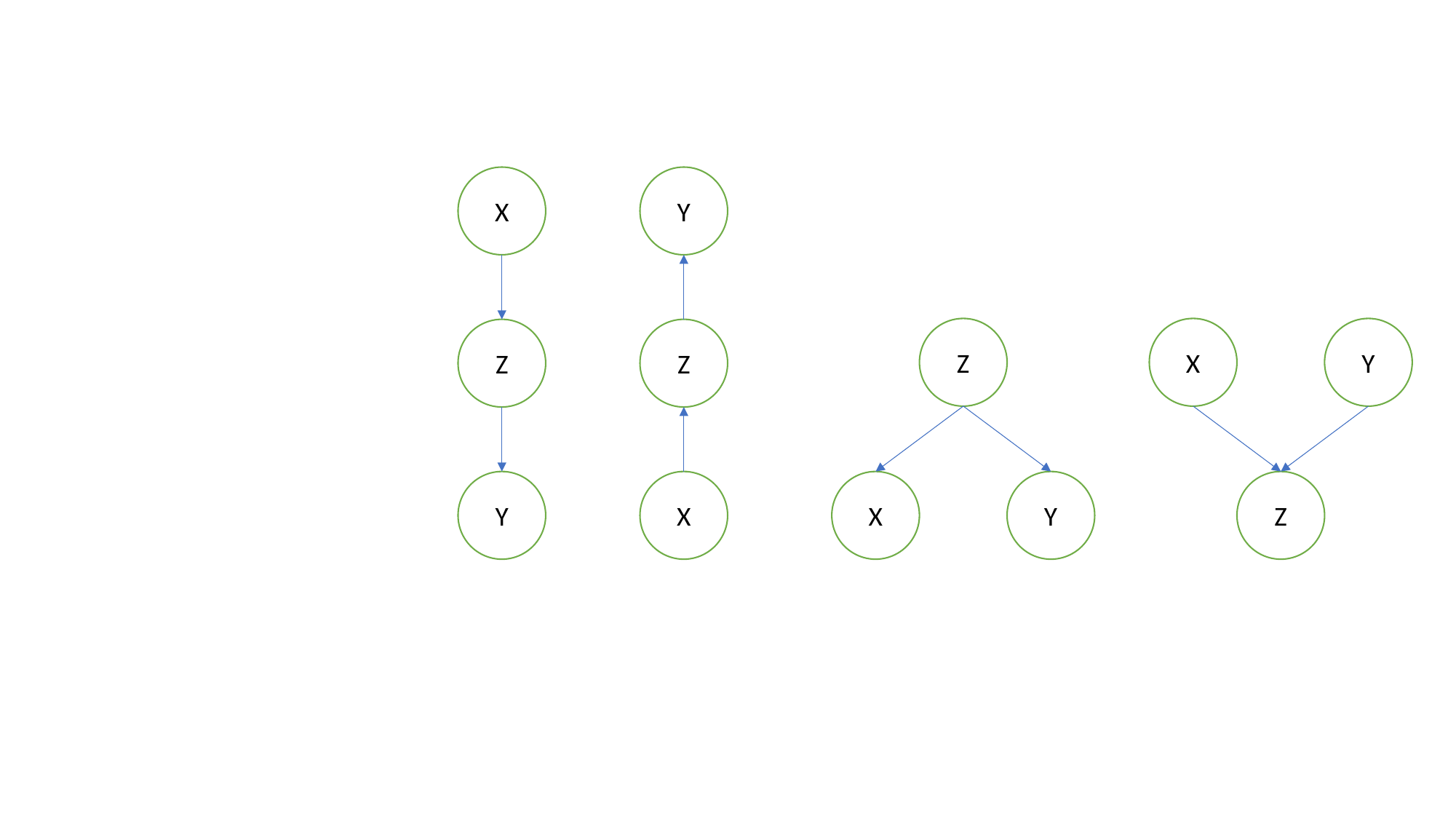

X
Y
Z
X
Y
Z
Z
Y
X
X
Y
Z